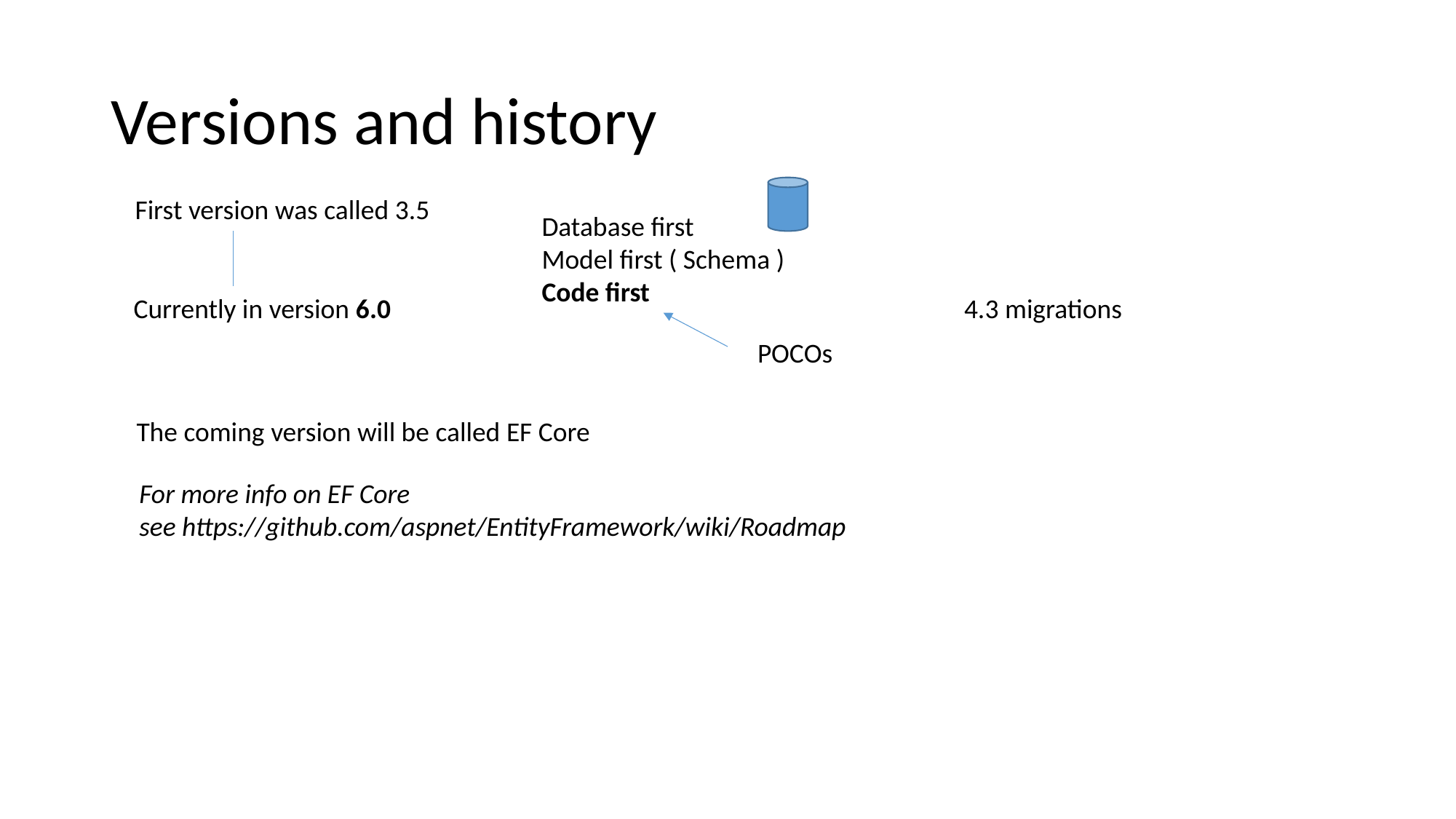

# Versions and history

First version was called 3.5
Database first
Model first ( Schema )
Code first
Currently in version 6.0
4.3 migrations
POCOs
The coming version will be called EF Core
For more info on EF Core
see https://github.com/aspnet/EntityFramework/wiki/Roadmap